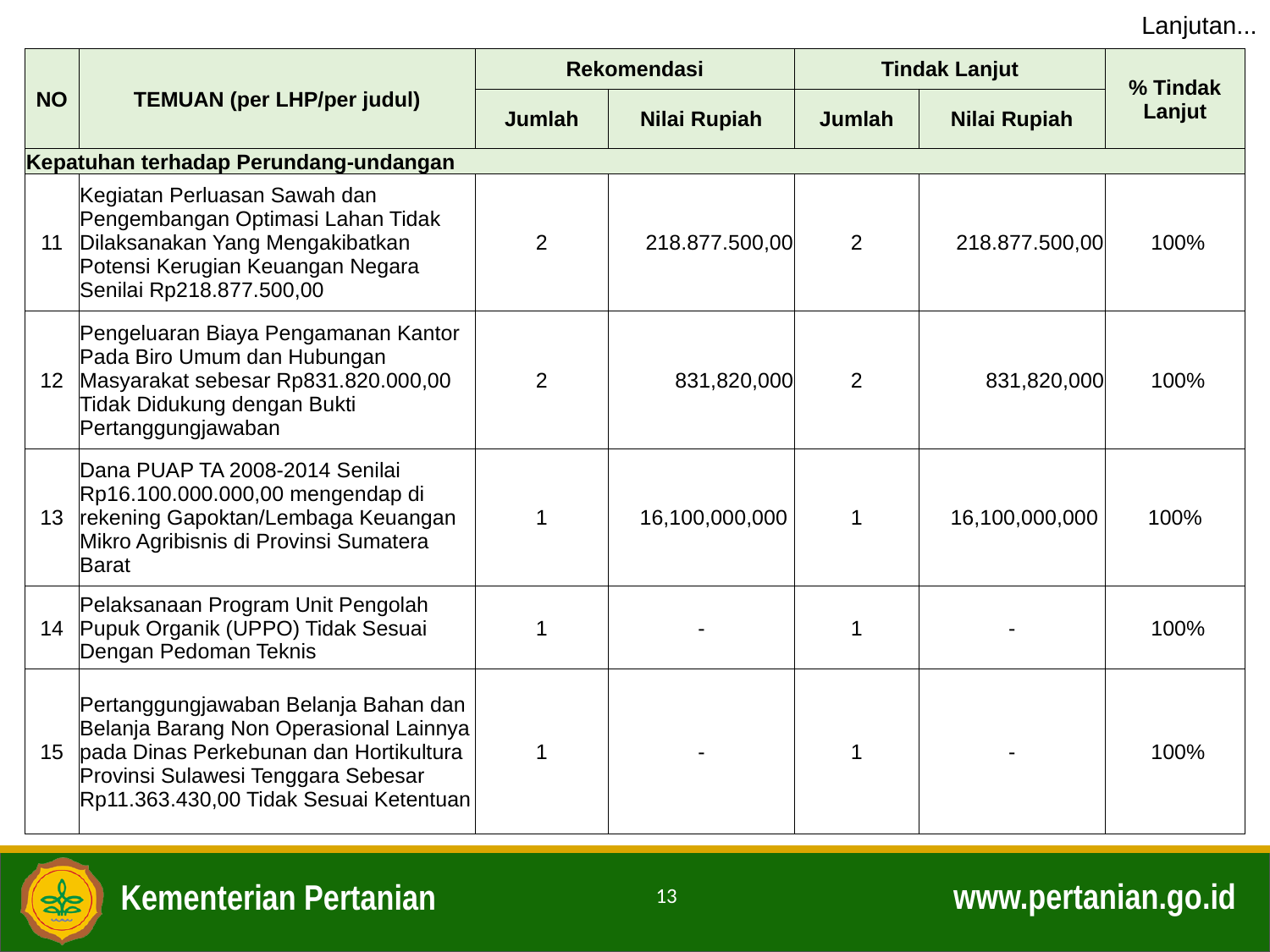

Lanjutan...
| NO | TEMUAN (per LHP/per judul) | Rekomendasi |  | Tindak Lanjut |  | % Tindak Lanjut |
| --- | --- | --- | --- | --- | --- | --- |
|  |  | Jumlah | Nilai Rupiah | Jumlah | Nilai Rupiah |  |
| Kepatuhan terhadap Perundang-undangan |  |  |  |  |  |  |
| 11 | Kegiatan Perluasan Sawah dan Pengembangan Optimasi Lahan Tidak Dilaksanakan Yang Mengakibatkan Potensi Kerugian Keuangan Negara Senilai Rp218.877.500,00 | 2 | 218.877.500,00 | 2 | 218.877.500,00 | 100% |
| 12 | Pengeluaran Biaya Pengamanan Kantor Pada Biro Umum dan Hubungan Masyarakat sebesar Rp831.820.000,00 Tidak Didukung dengan Bukti Pertanggungjawaban | 2 | 831,820,000 | 2 | 831,820,000 | 100% |
| 13 | Dana PUAP TA 2008-2014 Senilai Rp16.100.000.000,00 mengendap di rekening Gapoktan/Lembaga Keuangan Mikro Agribisnis di Provinsi Sumatera Barat | 1 | 16,100,000,000 | 1 | 16,100,000,000 | 100% |
| 14 | Pelaksanaan Program Unit Pengolah Pupuk Organik (UPPO) Tidak Sesuai Dengan Pedoman Teknis | 1 | - | 1 | - | 100% |
| 15 | Pertanggungjawaban Belanja Bahan dan Belanja Barang Non Operasional Lainnya pada Dinas Perkebunan dan Hortikultura Provinsi Sulawesi Tenggara Sebesar Rp11.363.430,00 Tidak Sesuai Ketentuan | 1 | - | 1 | - | 100% |
13